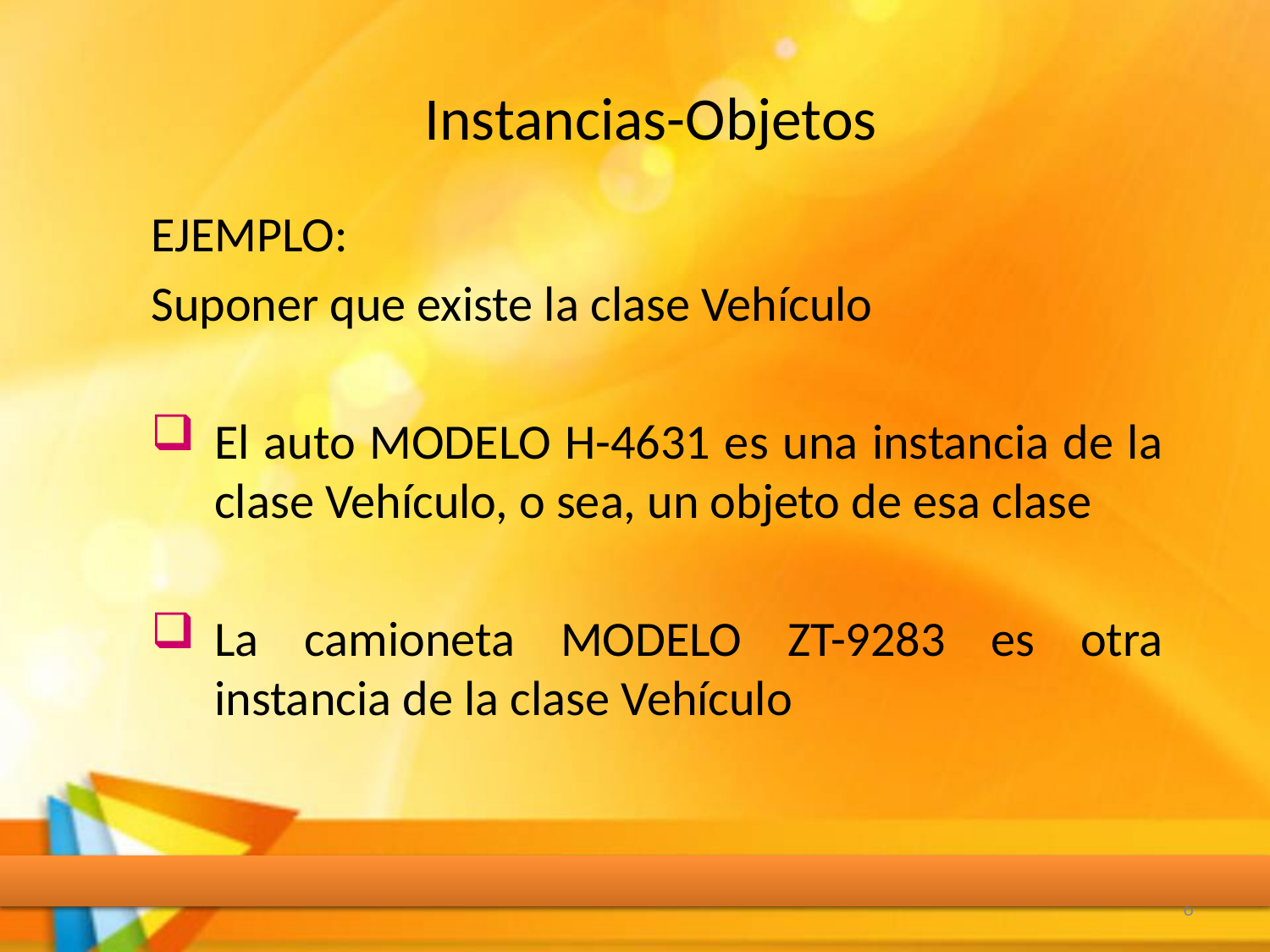

# Instancias-Objetos
EJEMPLO:
Suponer que existe la clase Vehículo

El auto MODELO H-4631 es una instancia de la clase Vehículo, o sea, un objeto de esa clase

La camioneta MODELO ZT-9283 es otra instancia de la clase Vehículo

6